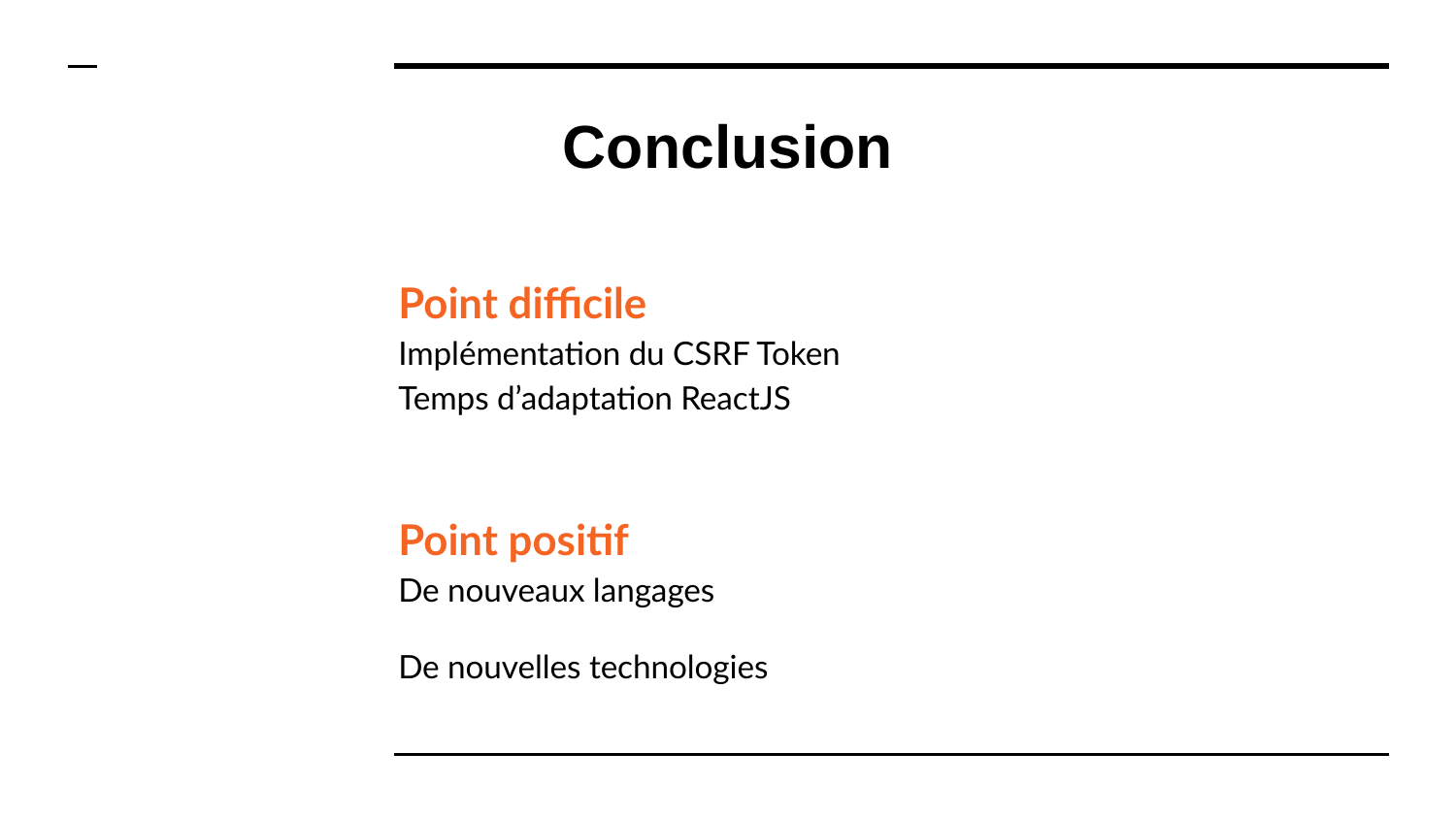

# Conclusion
Point difficile
Implémentation du CSRF Token
Temps d’adaptation ReactJS

Point positif
De nouveaux langages
De nouvelles technologies